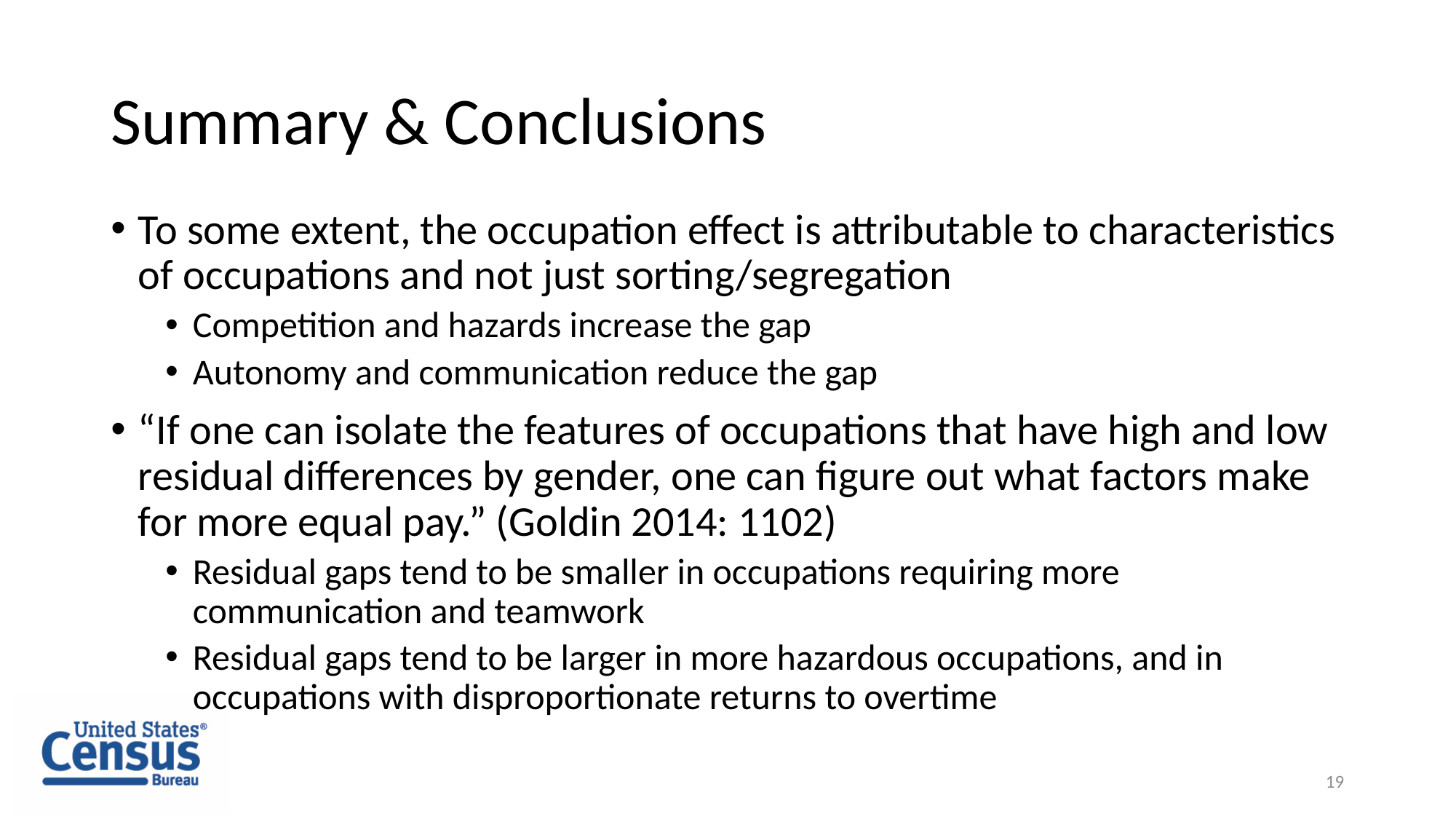

# Summary & Conclusions
To some extent, the occupation effect is attributable to characteristics of occupations and not just sorting/segregation
Competition and hazards increase the gap
Autonomy and communication reduce the gap
“If one can isolate the features of occupations that have high and low residual differences by gender, one can figure out what factors make for more equal pay.” (Goldin 2014: 1102)
Residual gaps tend to be smaller in occupations requiring more communication and teamwork
Residual gaps tend to be larger in more hazardous occupations, and in occupations with disproportionate returns to overtime
19